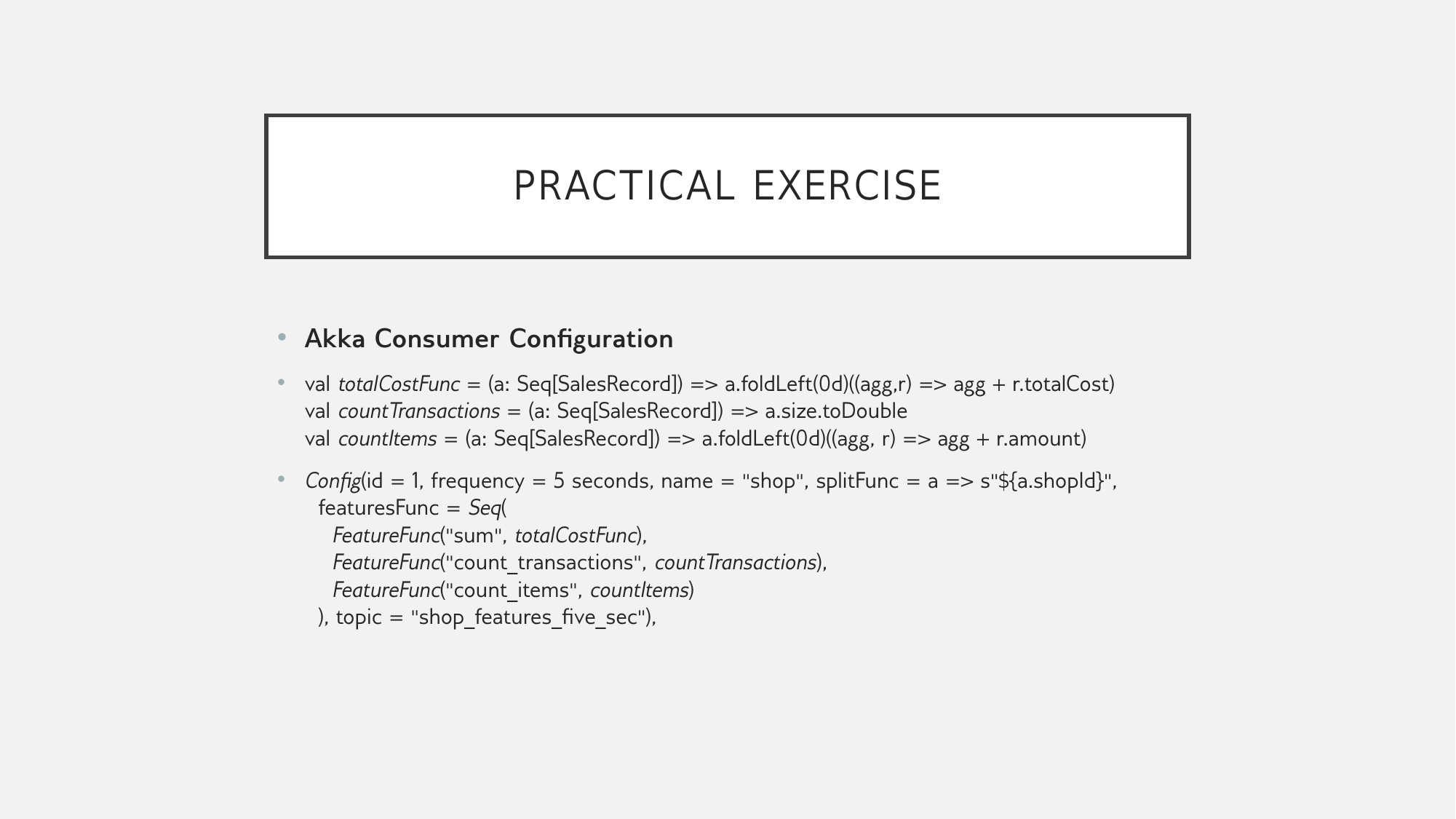

# PRACTICAL EXERCISE
Akka Consumer Configuration
val totalCostFunc = (a: Seq[SalesRecord]) => a.foldLeft(0d)((agg,r) => agg + r.totalCost)
val countTransactions = (a: Seq[SalesRecord]) => a.size.toDouble
val countItems = (a: Seq[SalesRecord]) => a.foldLeft(0d)((agg, r) => agg + r.amount)
Config(id = 1, frequency = 5 seconds, name = "shop", splitFunc = a => s"${a.shopId}",
  featuresFunc = Seq(
    FeatureFunc("sum", totalCostFunc),
    FeatureFunc("count_transactions", countTransactions),
    FeatureFunc("count_items", countItems)
  ), topic = "shop_features_five_sec"),